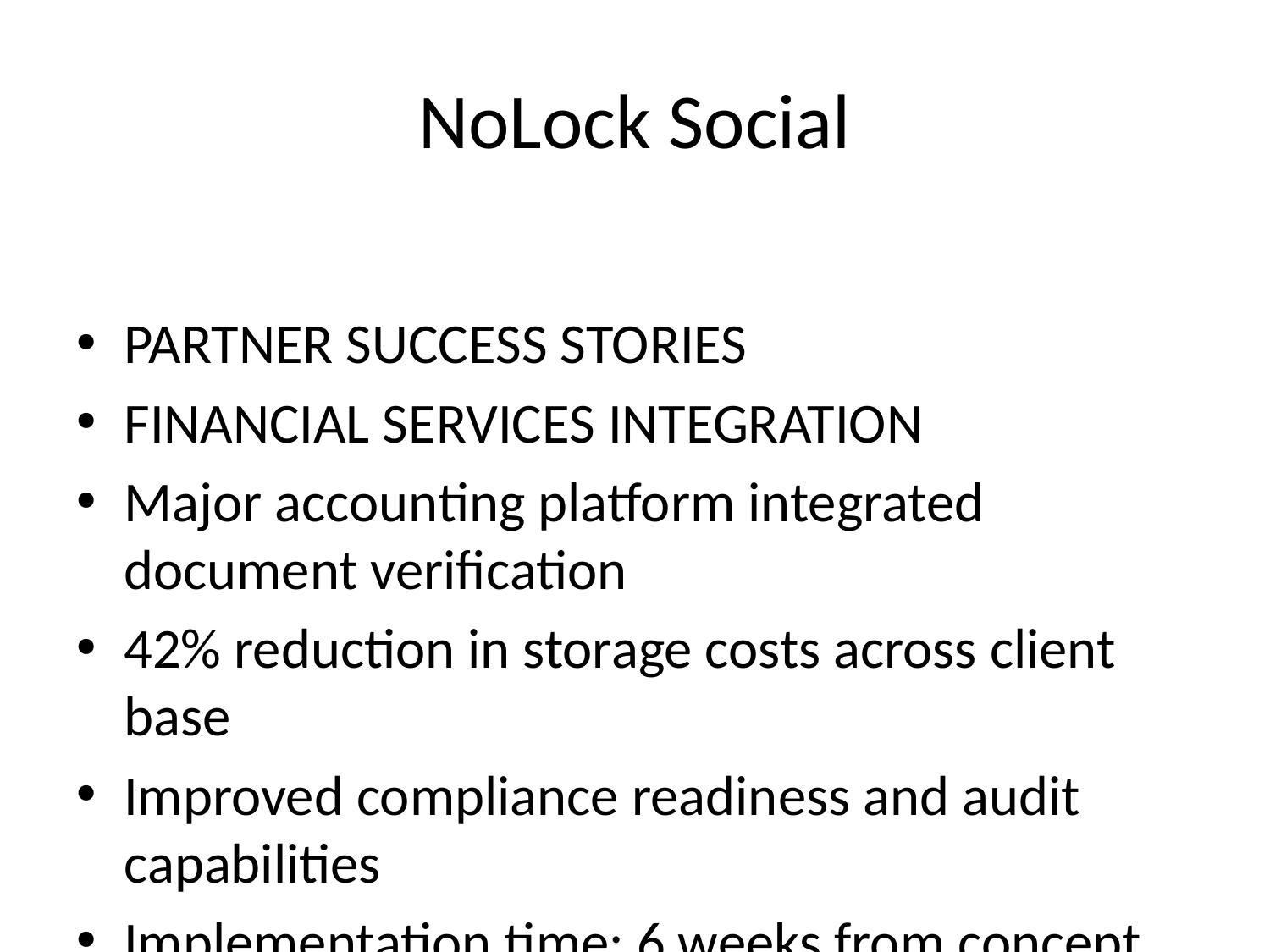

# NoLock Social

PARTNER SUCCESS STORIES
FINANCIAL SERVICES INTEGRATION
Major accounting platform integrated document verification
42% reduction in storage costs across client base
Improved compliance readiness and audit capabilities
Implementation time: 6 weeks from concept to production
MEDIA ASSET MANAGEMENT
Content distribution platform added verification layer
38% storage optimization through deduplication
Enhanced rights management with verification
Launched new "verified content" premium offering
ENTERPRISE SOFTWARE
Document management system integrated CAS technology
Reduced customer storage requirements by 35-40%
Added tamper-proof audit capabilities as premium feature
Increased average deal size by 22% with new capabilities